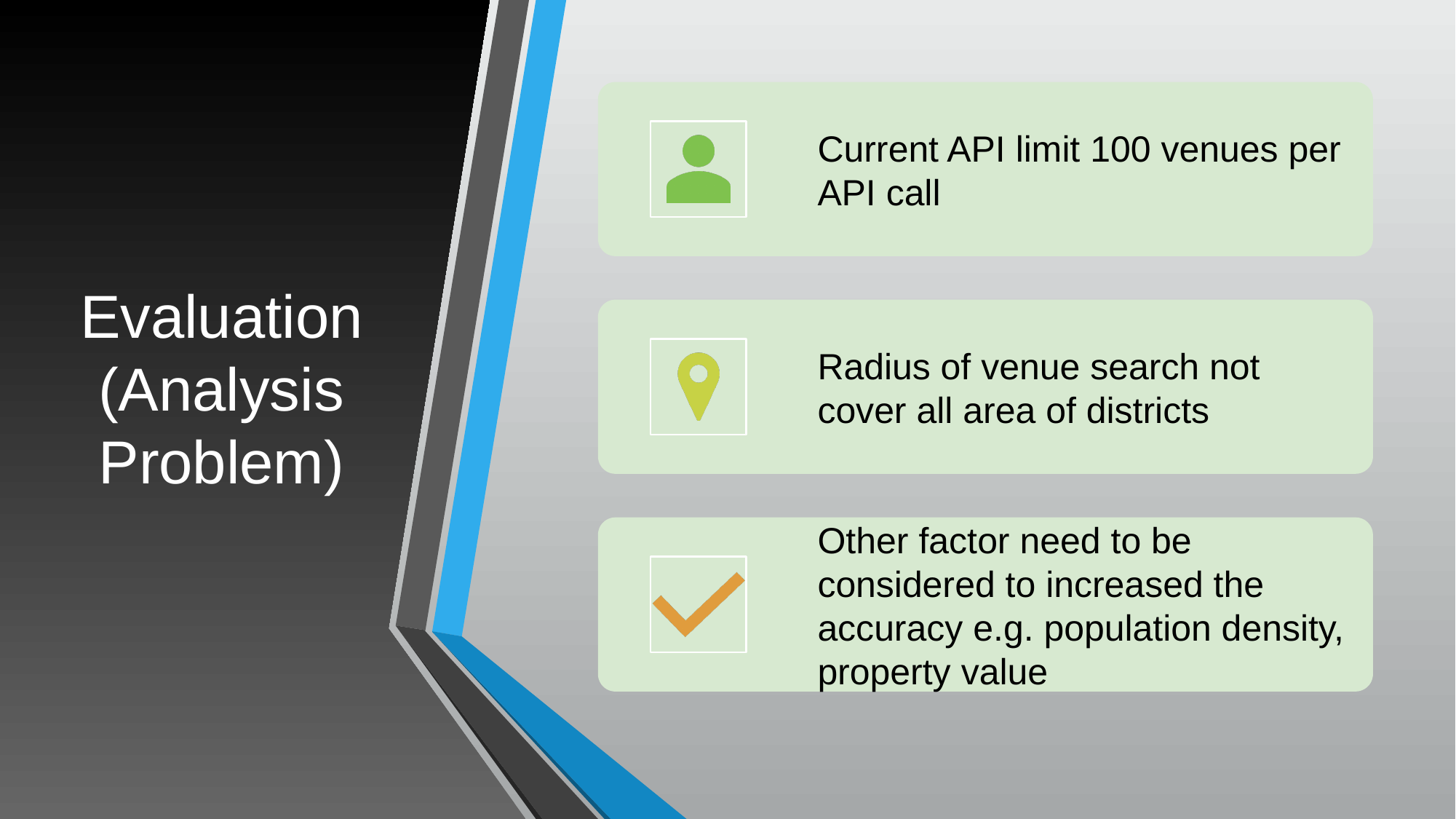

# Evaluation (Analysis Problem)
Current API limit 100 venues per API call
Radius of venue search not cover all area of districts
Other factor need to be considered to increased the accuracy e.g. population density, property value